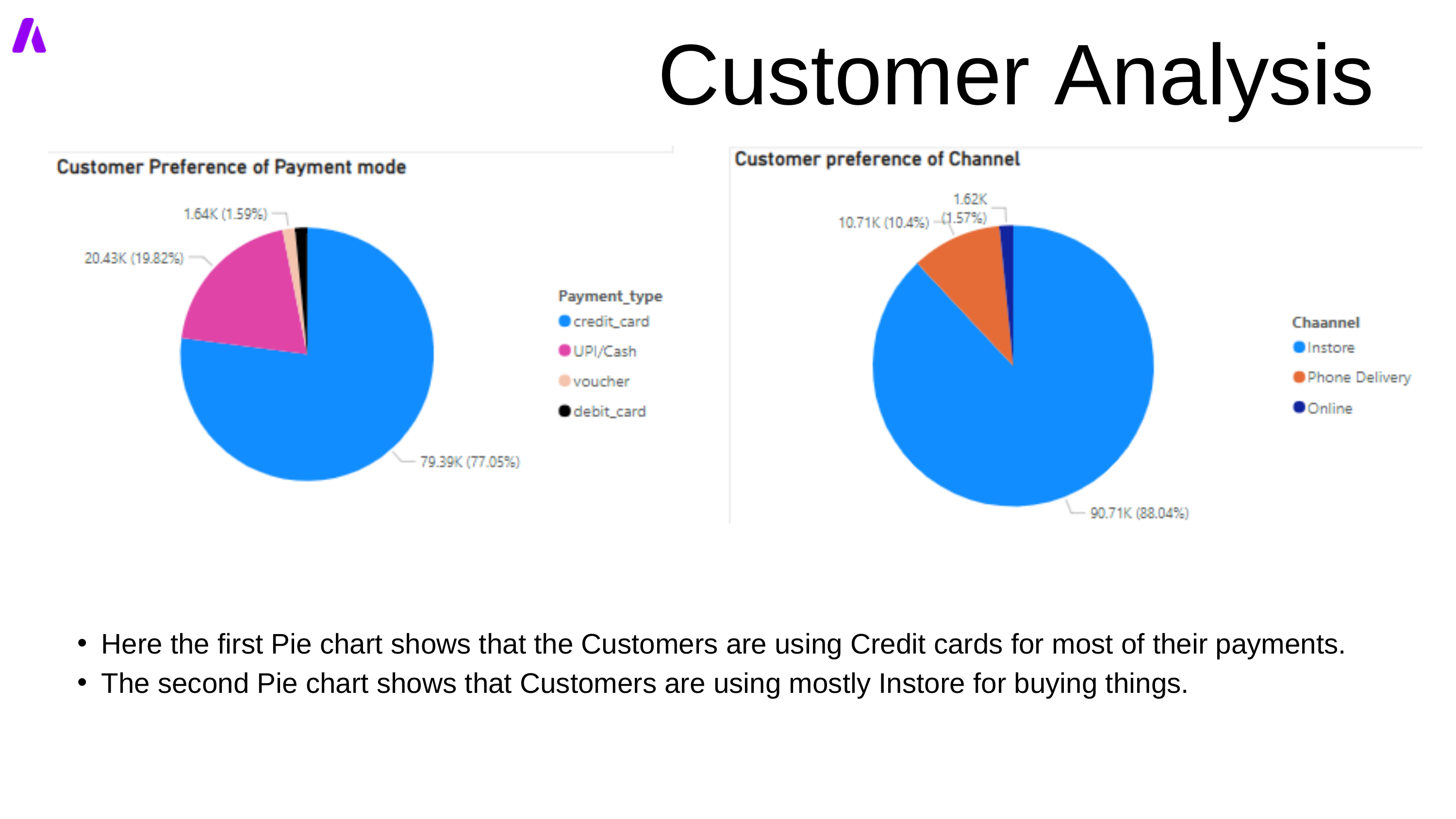

Customer Analysis

Here the first Pie chart shows that the Customers are using Credit cards for most of their payments.
The second Pie chart shows that Customers are using mostly Instore for buying things.